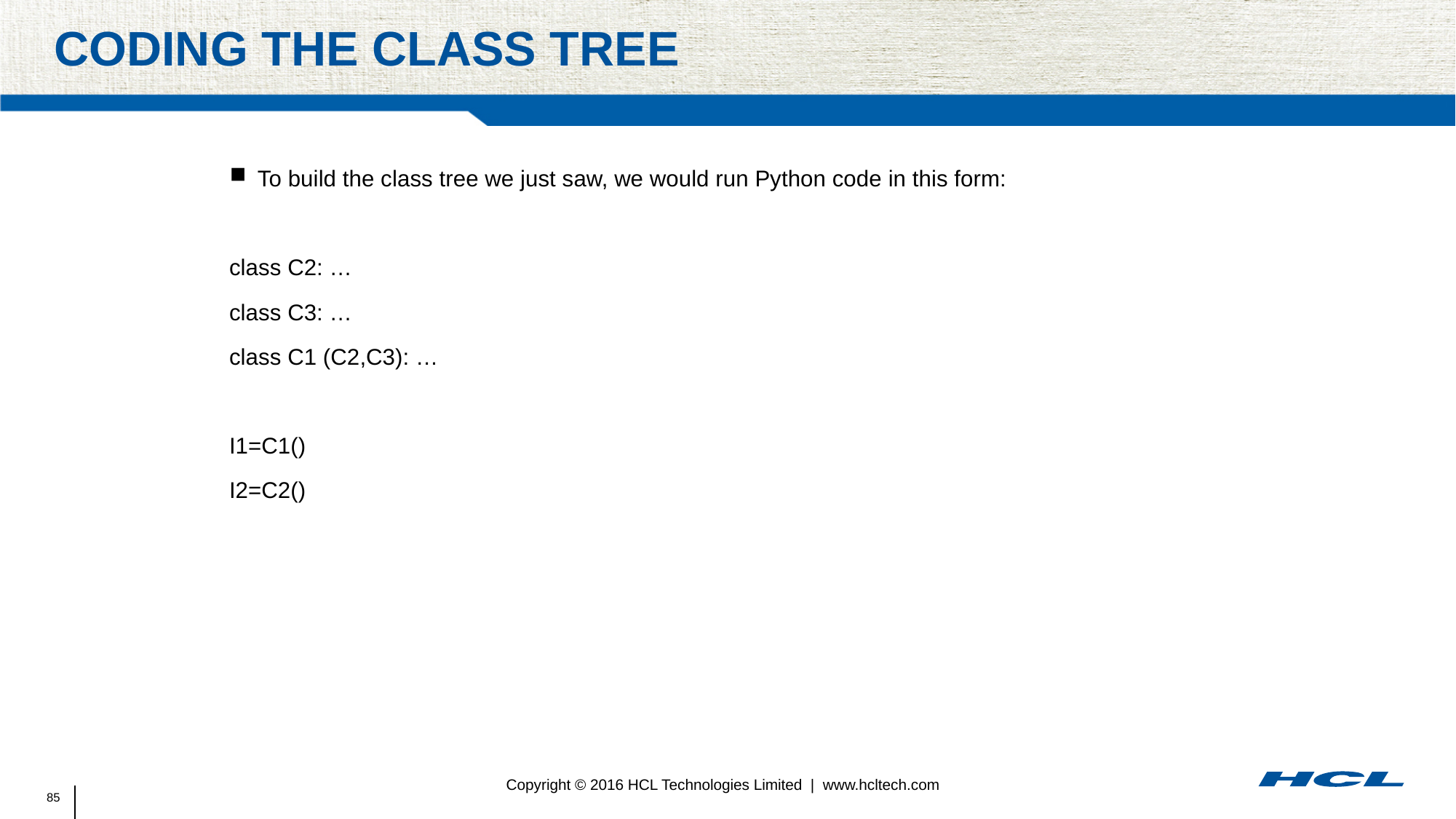

# Coding the Class Tree
To build the class tree we just saw, we would run Python code in this form:

class C2: …
class C3: …
class C1 (C2,C3): …

I1=C1()
I2=C2()